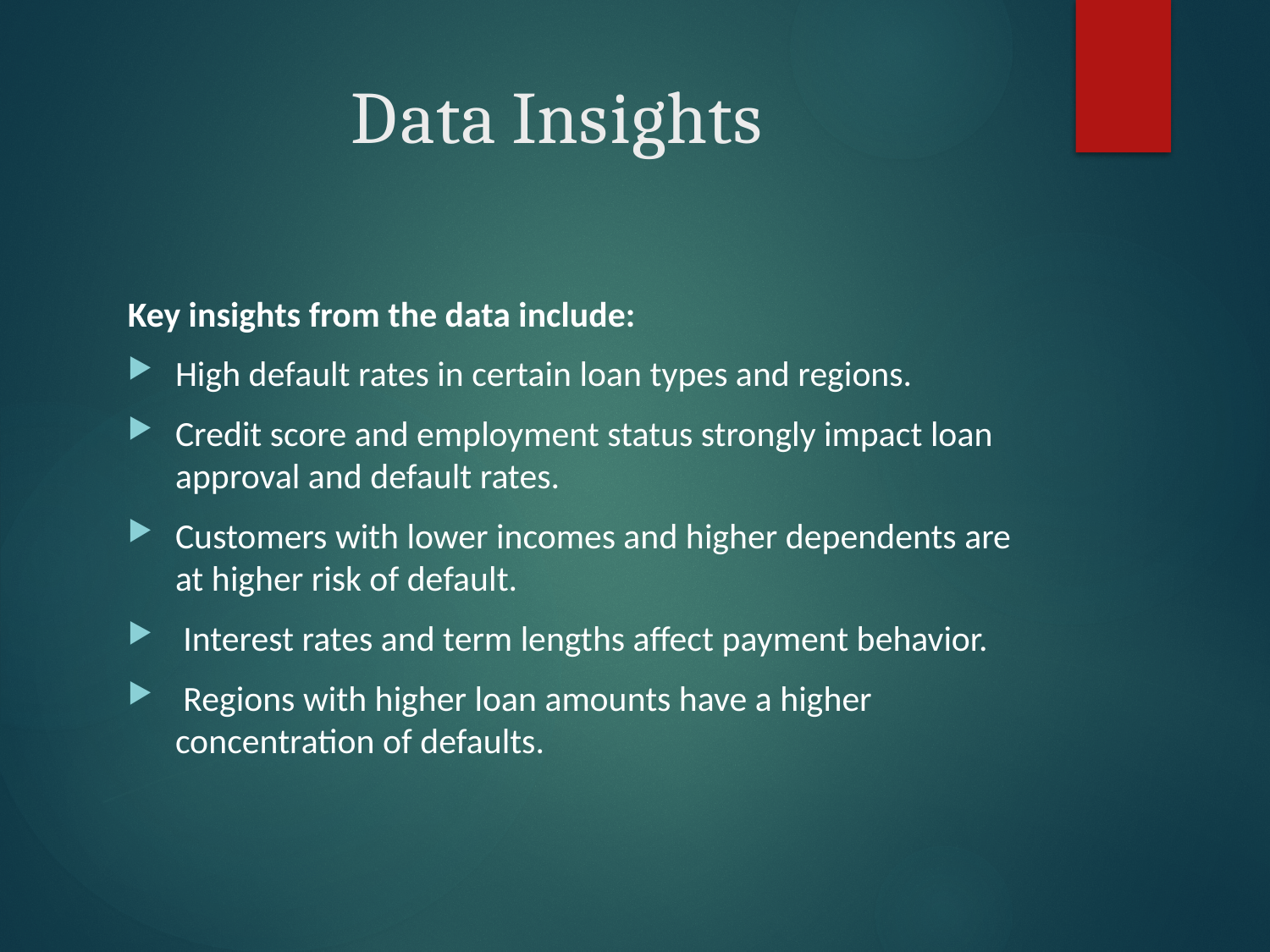

# Data Insights
Key insights from the data include:
High default rates in certain loan types and regions.
Credit score and employment status strongly impact loan approval and default rates.
Customers with lower incomes and higher dependents are at higher risk of default.
 Interest rates and term lengths affect payment behavior.
 Regions with higher loan amounts have a higher concentration of defaults.